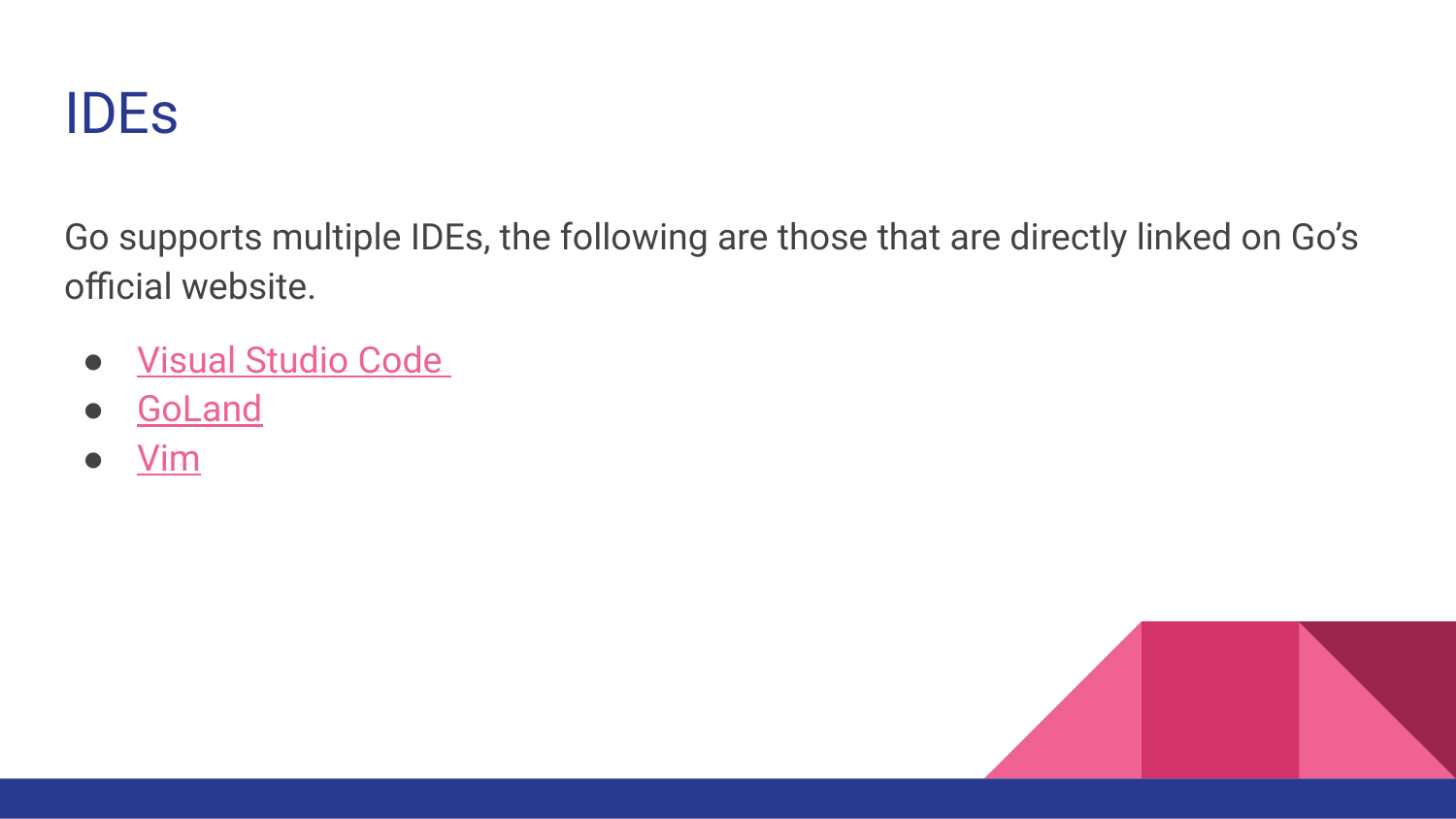

# IDEs
Go supports multiple IDEs, the following are those that are directly linked on Go’s official website.
Visual Studio Code
GoLand
Vim